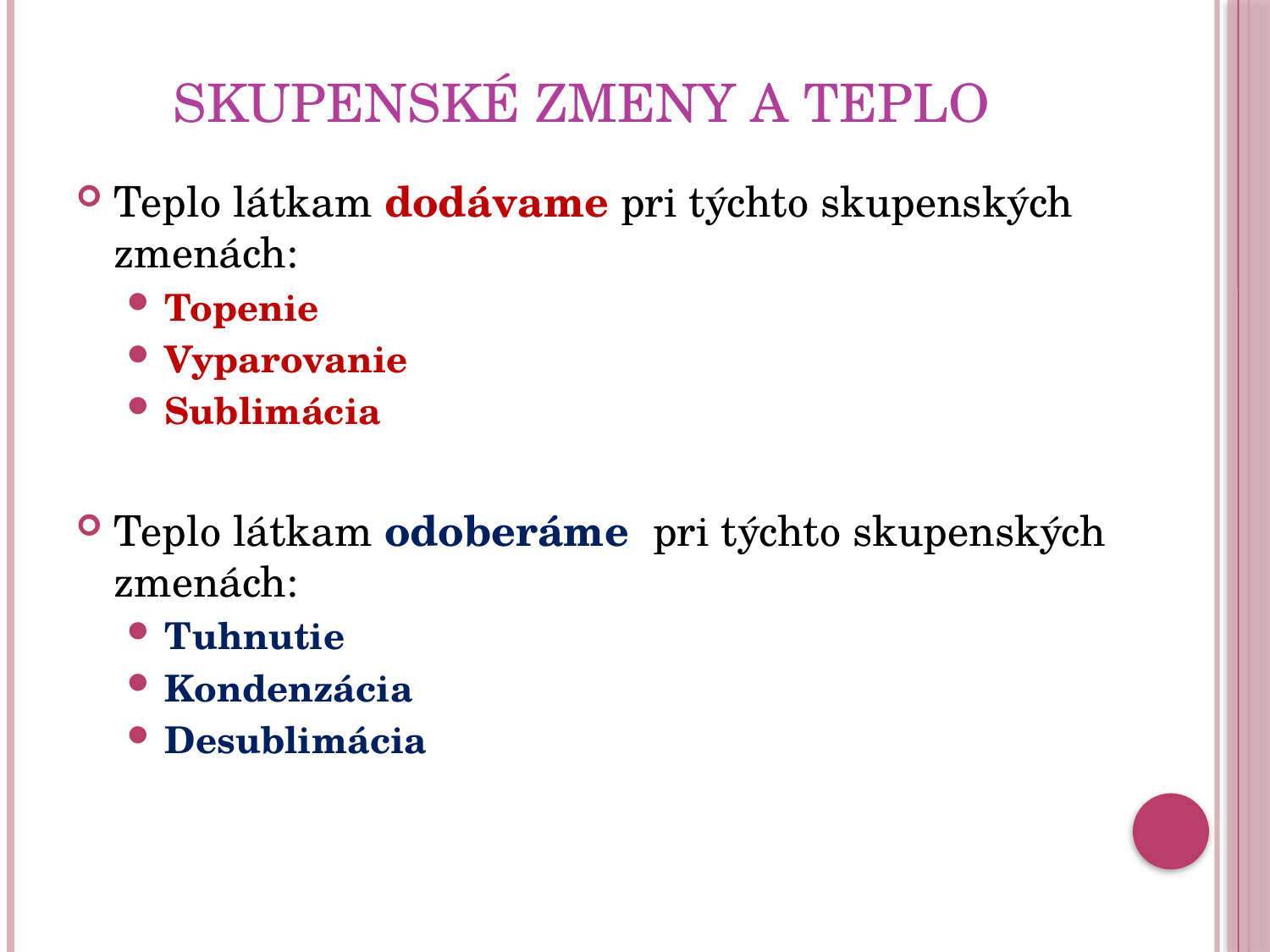

# Skupenské zmeny a teplo
Teplo látkam dodávame pri týchto skupenských zmenách:
Topenie
Vyparovanie
Sublimácia

Teplo látkam odoberáme  pri týchto skupenských zmenách:
Tuhnutie
Kondenzácia
Desublimácia